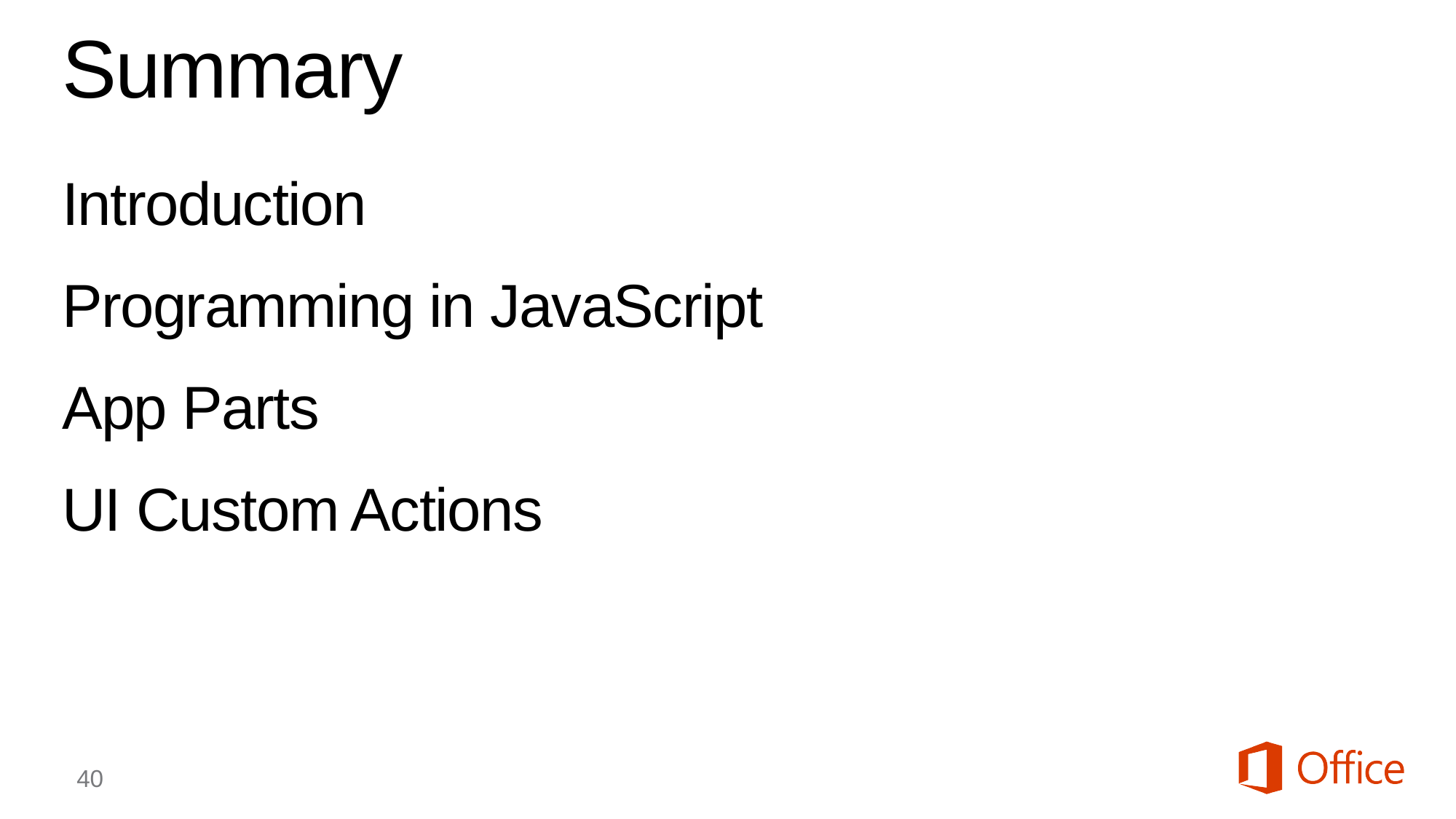

# Summary
Introduction
Programming in JavaScript
App Parts
UI Custom Actions

40